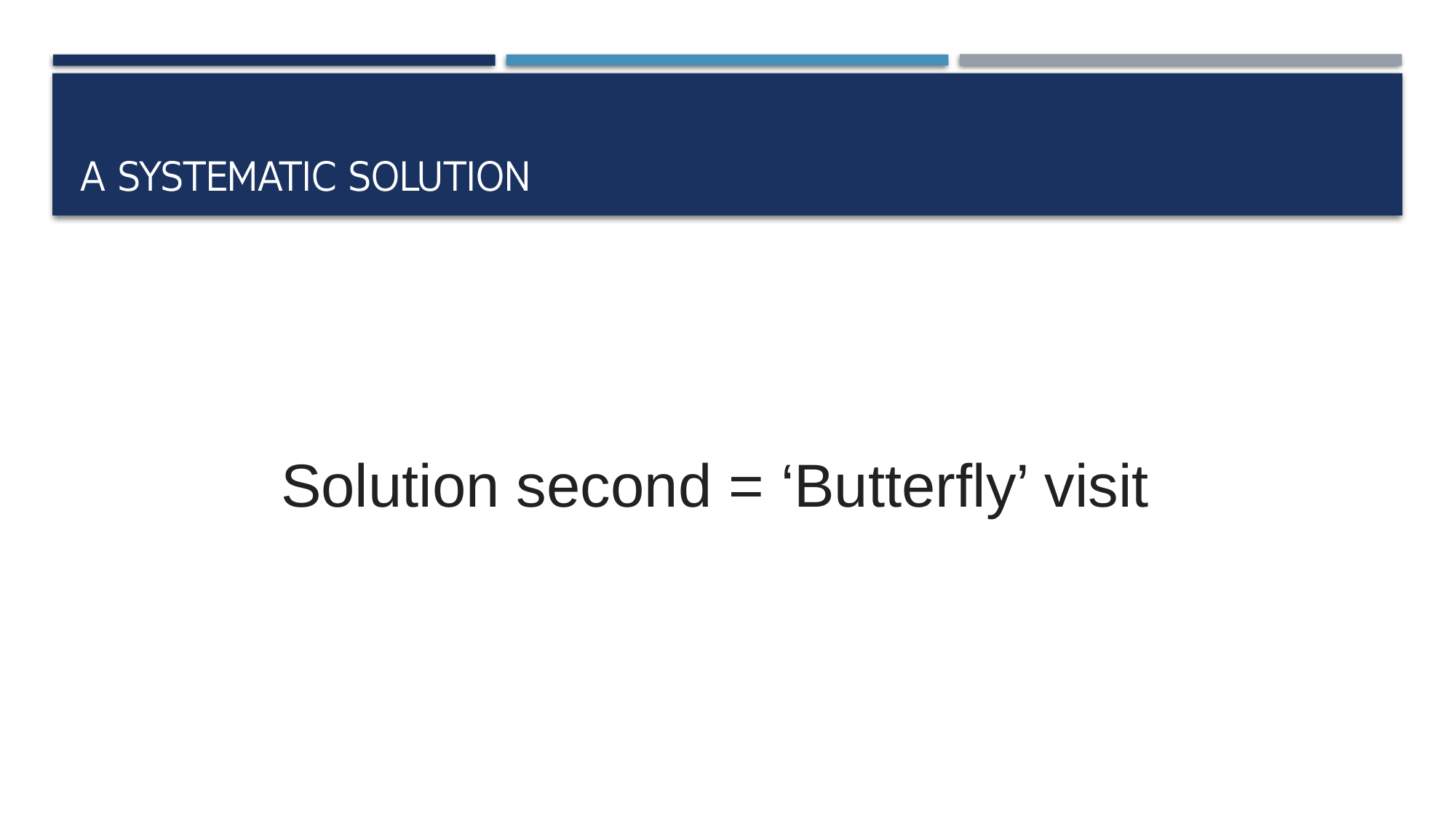

# a systematic solution
Solution second = ‘Butterfly’ visit